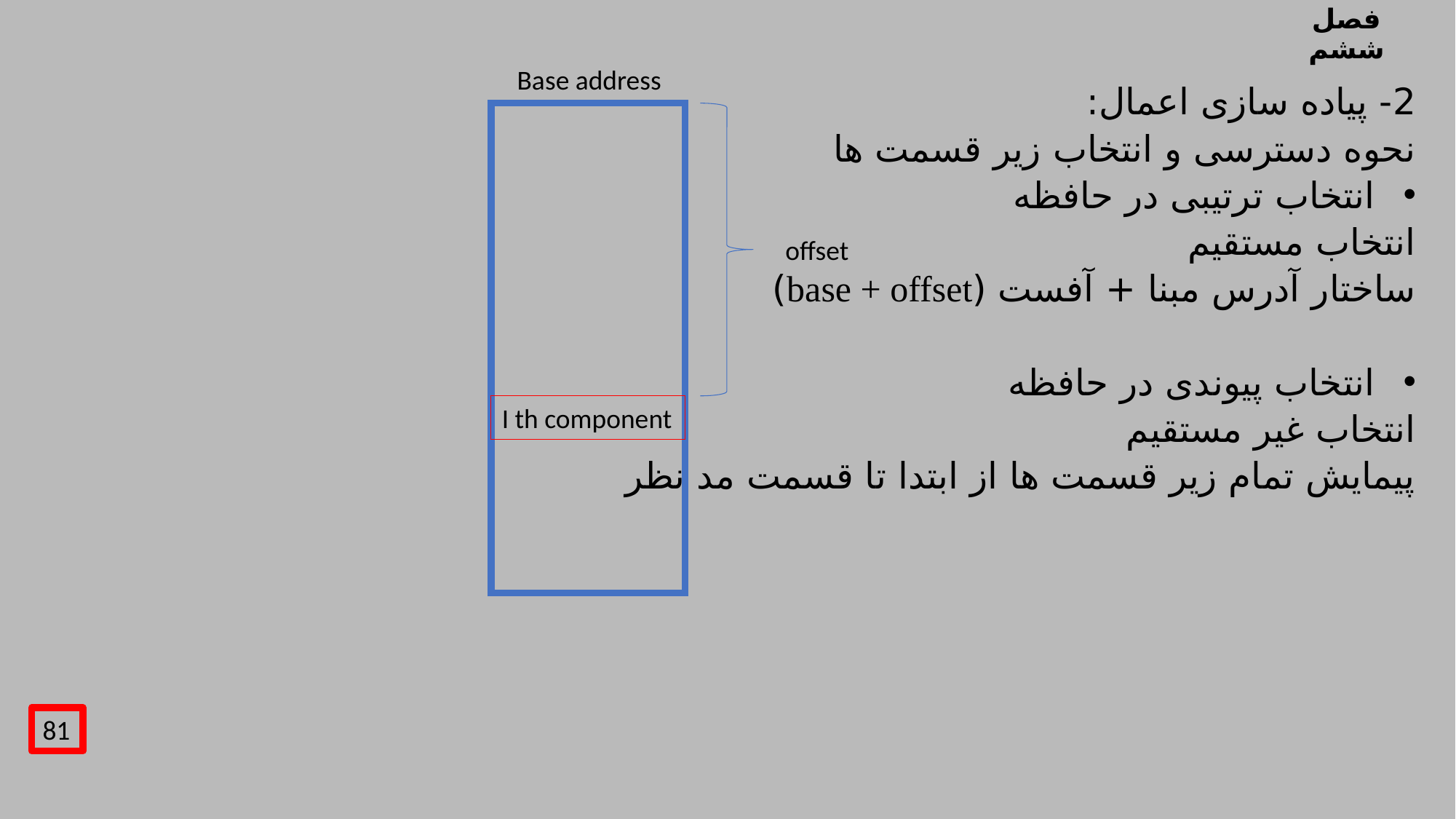

# فصل ششم
Base address
2- پیاده سازی اعمال:
نحوه دسترسی و انتخاب زیر قسمت ها
انتخاب ترتیبی در حافظه
انتخاب مستقیم
ساختار آدرس مبنا + آفست (base + offset)

انتخاب پیوندی در حافظه
انتخاب غیر مستقیم
پیمایش تمام زیر قسمت ها از ابتدا تا قسمت مد نظر

offset
I th component
81